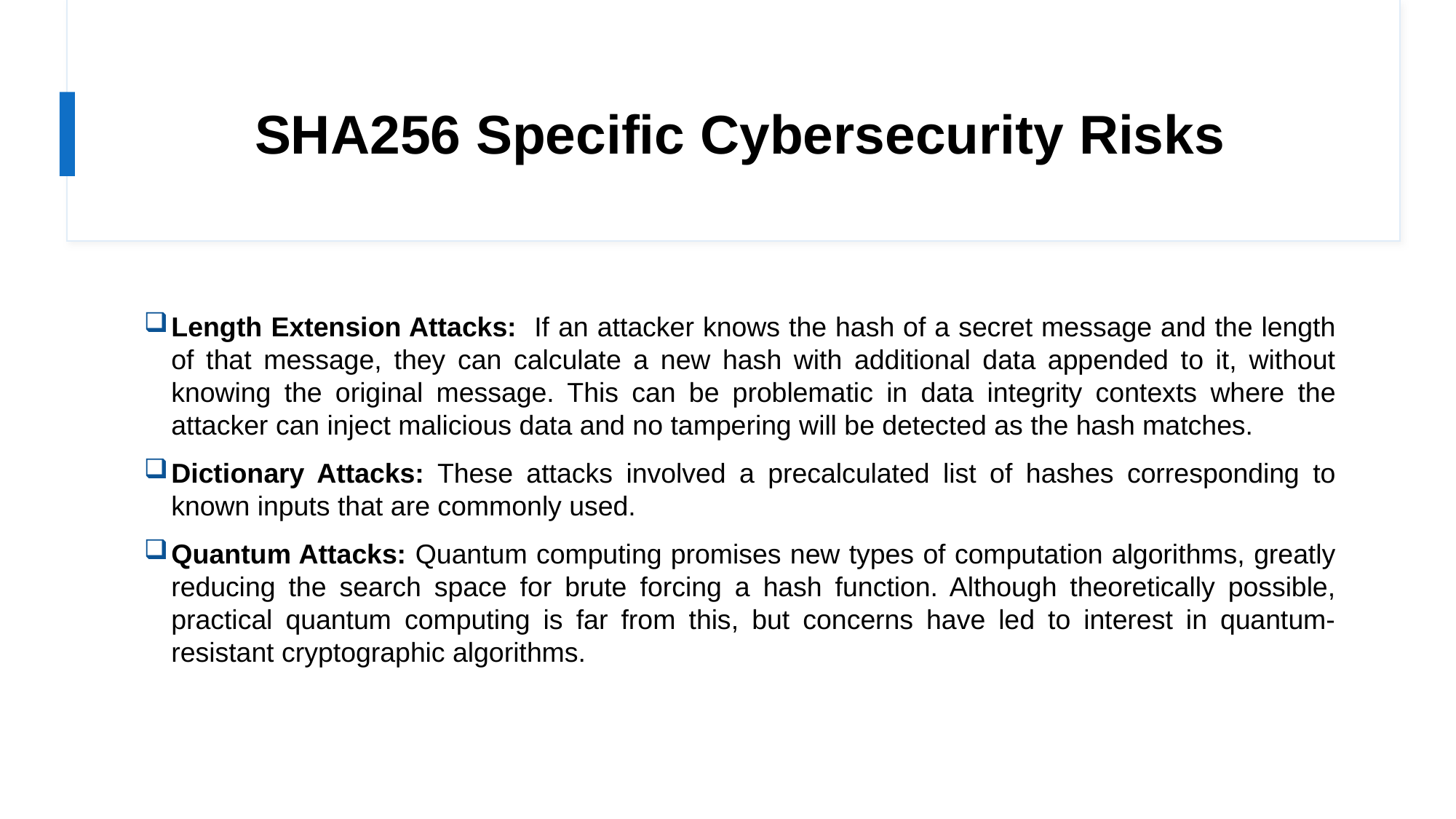

# SHA256 Specific Cybersecurity Risks

Length Extension Attacks:  If an attacker knows the hash of a secret message and the length of that message, they can calculate a new hash with additional data appended to it, without knowing the original message. This can be problematic in data integrity contexts where the attacker can inject malicious data and no tampering will be detected as the hash matches.
Dictionary Attacks: These attacks involved a precalculated list of hashes corresponding to known inputs that are commonly used.
Quantum Attacks: Quantum computing promises new types of computation algorithms, greatly reducing the search space for brute forcing a hash function. Although theoretically possible, practical quantum computing is far from this, but concerns have led to interest in quantum-resistant cryptographic algorithms.